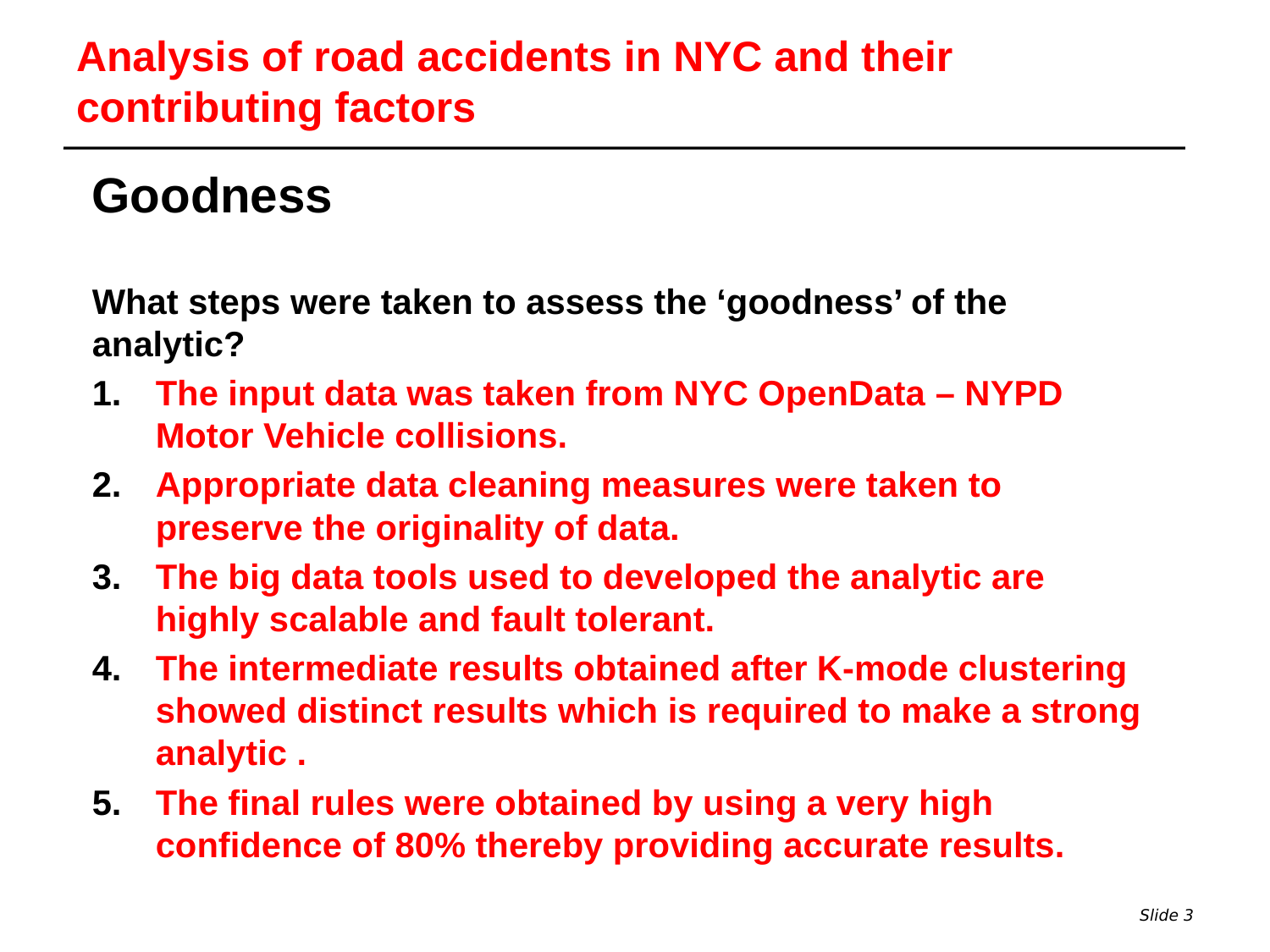

# Analysis of road accidents in NYC and their contributing factors
Goodness

What steps were taken to assess the ‘goodness’ of the analytic?
The input data was taken from NYC OpenData – NYPD Motor Vehicle collisions.
Appropriate data cleaning measures were taken to preserve the originality of data.
The big data tools used to developed the analytic are highly scalable and fault tolerant.
The intermediate results obtained after K-mode clustering showed distinct results which is required to make a strong analytic .
The final rules were obtained by using a very high confidence of 80% thereby providing accurate results.
Slide 3